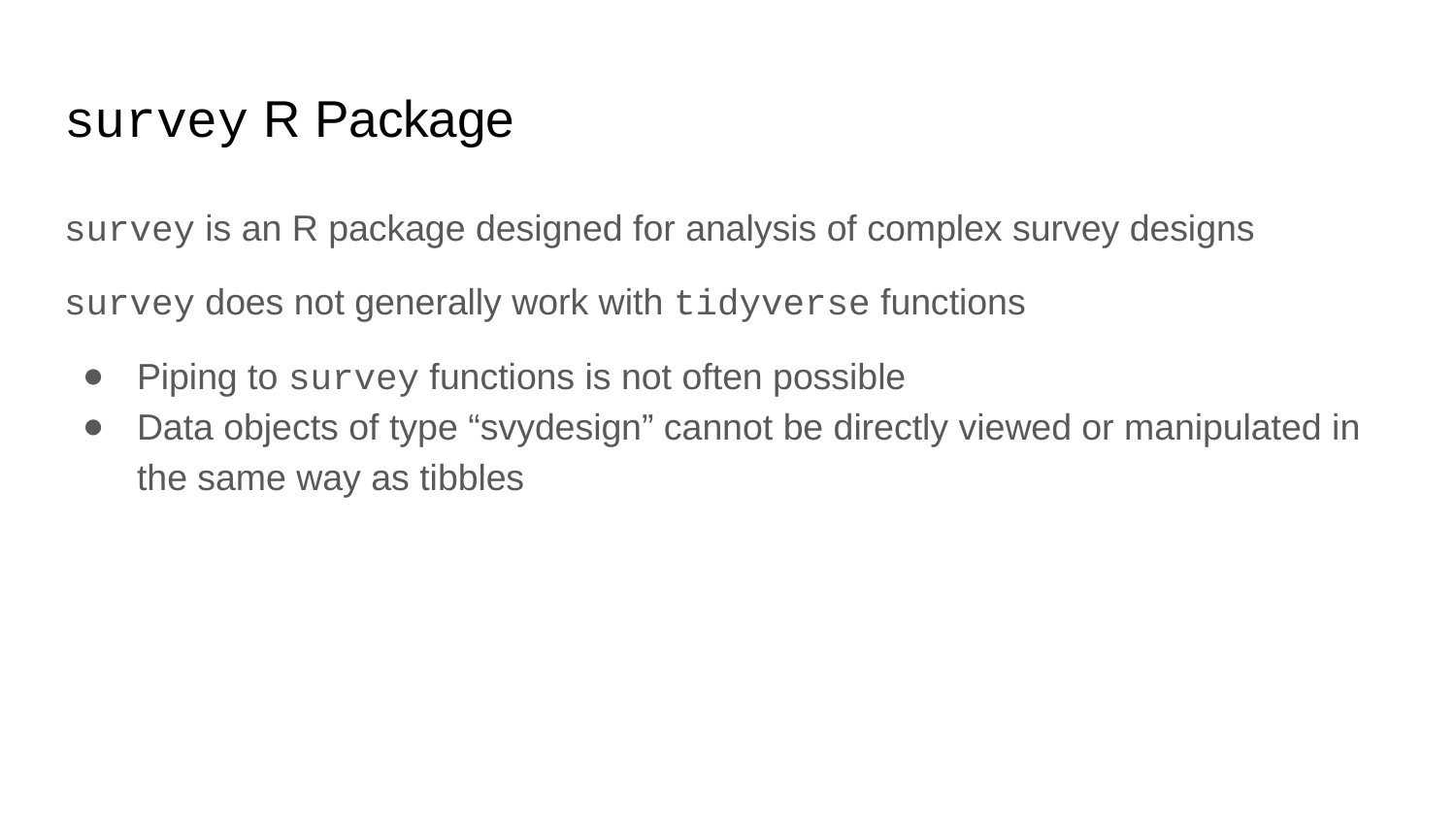

# survey R Package
survey is an R package designed for analysis of complex survey designs
survey does not generally work with tidyverse functions
Piping to survey functions is not often possible
Data objects of type “svydesign” cannot be directly viewed or manipulated in the same way as tibbles